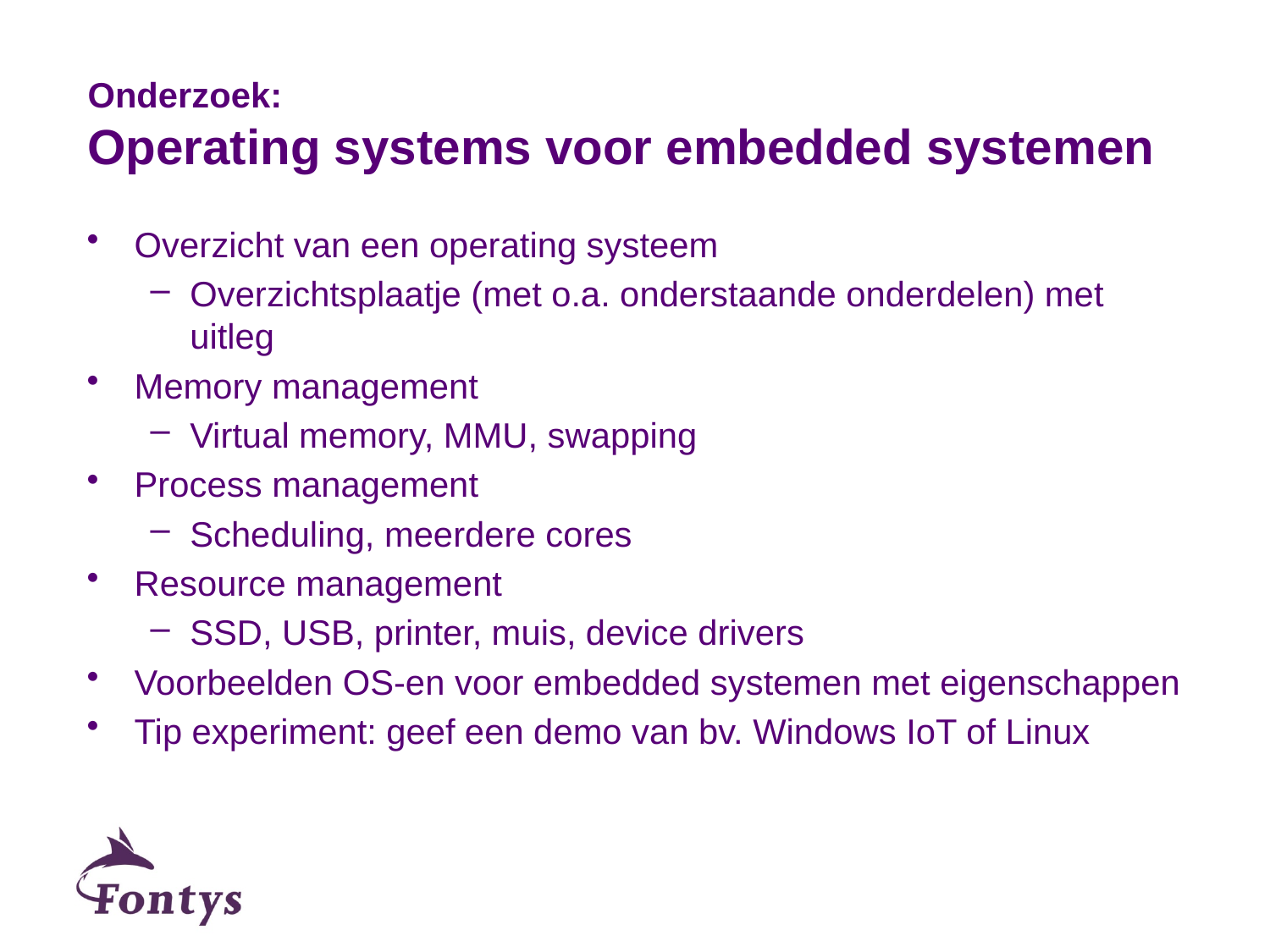

# Onderzoek: Operating systems voor embedded systemen
Overzicht van een operating systeem
Overzichtsplaatje (met o.a. onderstaande onderdelen) met uitleg
Memory management
Virtual memory, MMU, swapping
Process management
Scheduling, meerdere cores
Resource management
SSD, USB, printer, muis, device drivers
Voorbeelden OS-en voor embedded systemen met eigenschappen
Tip experiment: geef een demo van bv. Windows IoT of Linux